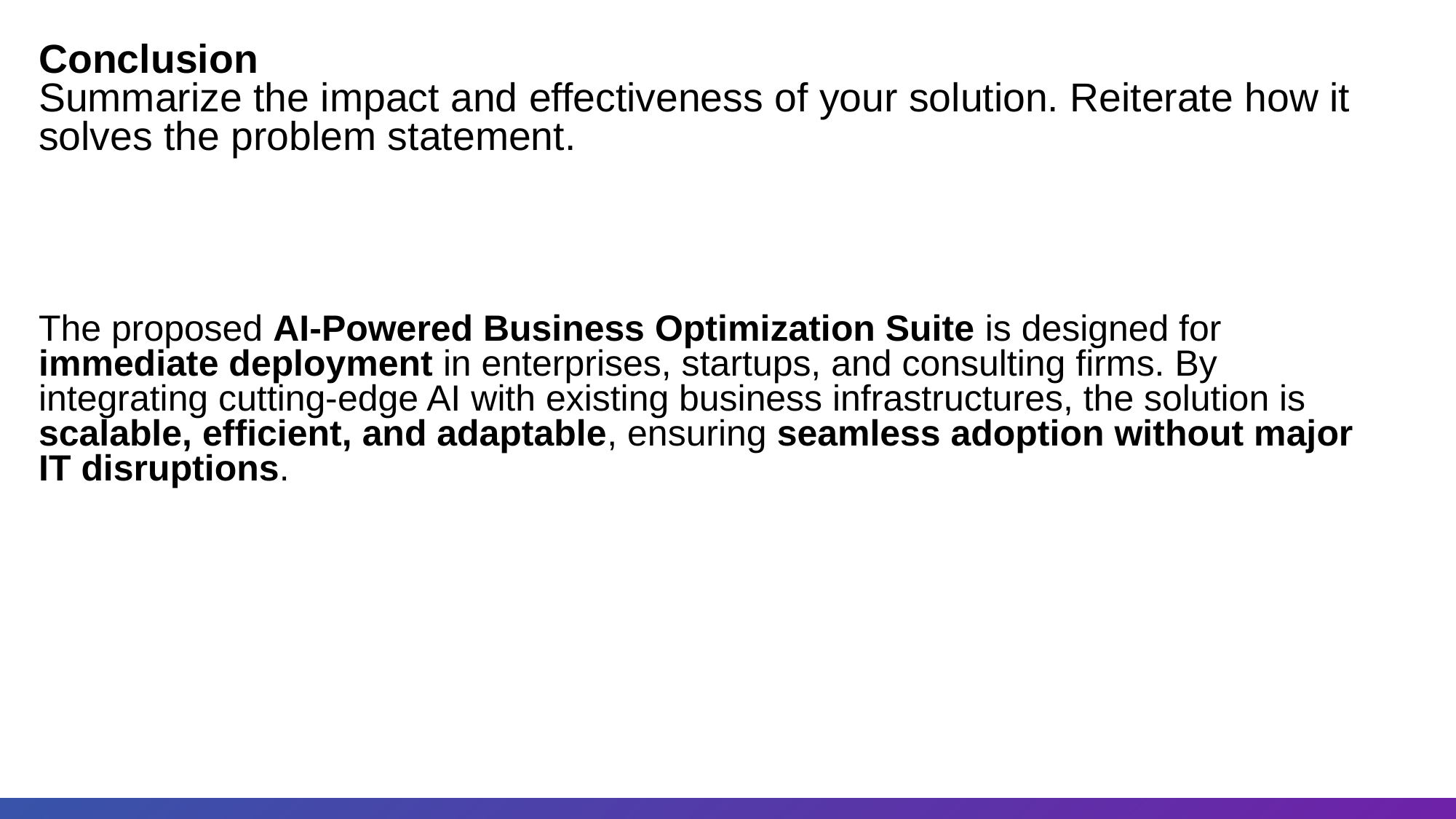

Conclusion
Summarize the impact and effectiveness of your solution. Reiterate how it solves the problem statement.

The proposed AI-Powered Business Optimization Suite is designed for immediate deployment in enterprises, startups, and consulting firms. By integrating cutting-edge AI with existing business infrastructures, the solution is scalable, efficient, and adaptable, ensuring seamless adoption without major IT disruptions.